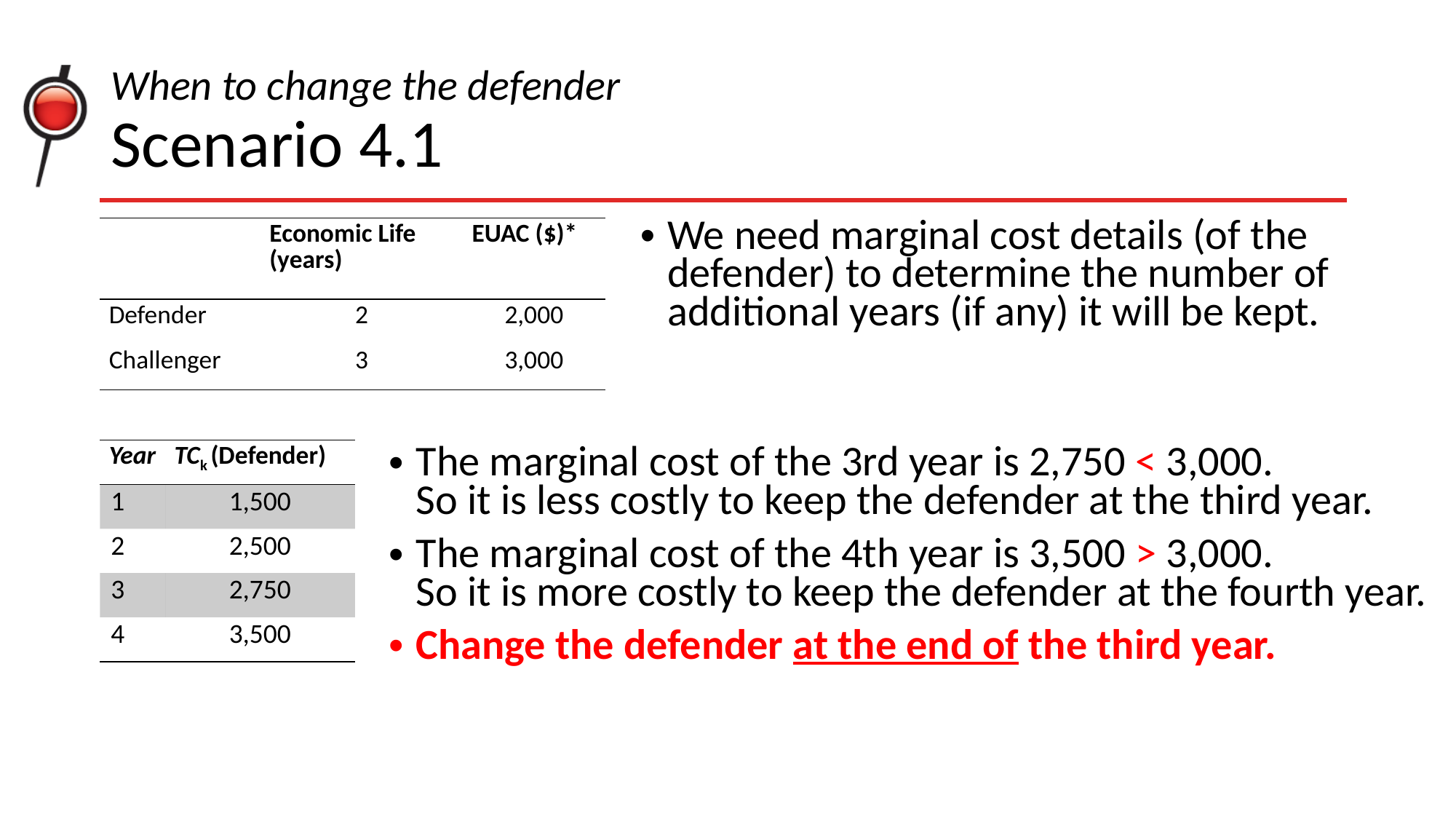

# When to change the defender Scenario 4.1
We need marginal cost details (of the defender) to determine the number of additional years (if any) it will be kept.
|  | Economic Life (years) | EUAC ($)\* |
| --- | --- | --- |
| Defender | 2 | 2,000 |
| Challenger | 3 | 3,000 |
| Year | TCk (Defender) |
| --- | --- |
| 1 | 1,500 |
| 2 | 2,500 |
| 3 | 2,750 |
| 4 | 3,500 |
The marginal cost of the 3rd year is 2,750 < 3,000.               So it is less costly to keep the defender at the third year.
The marginal cost of the 4th year is 3,500 > 3,000.                 So it is more costly to keep the defender at the fourth year.
Change the defender at the end of the third year.